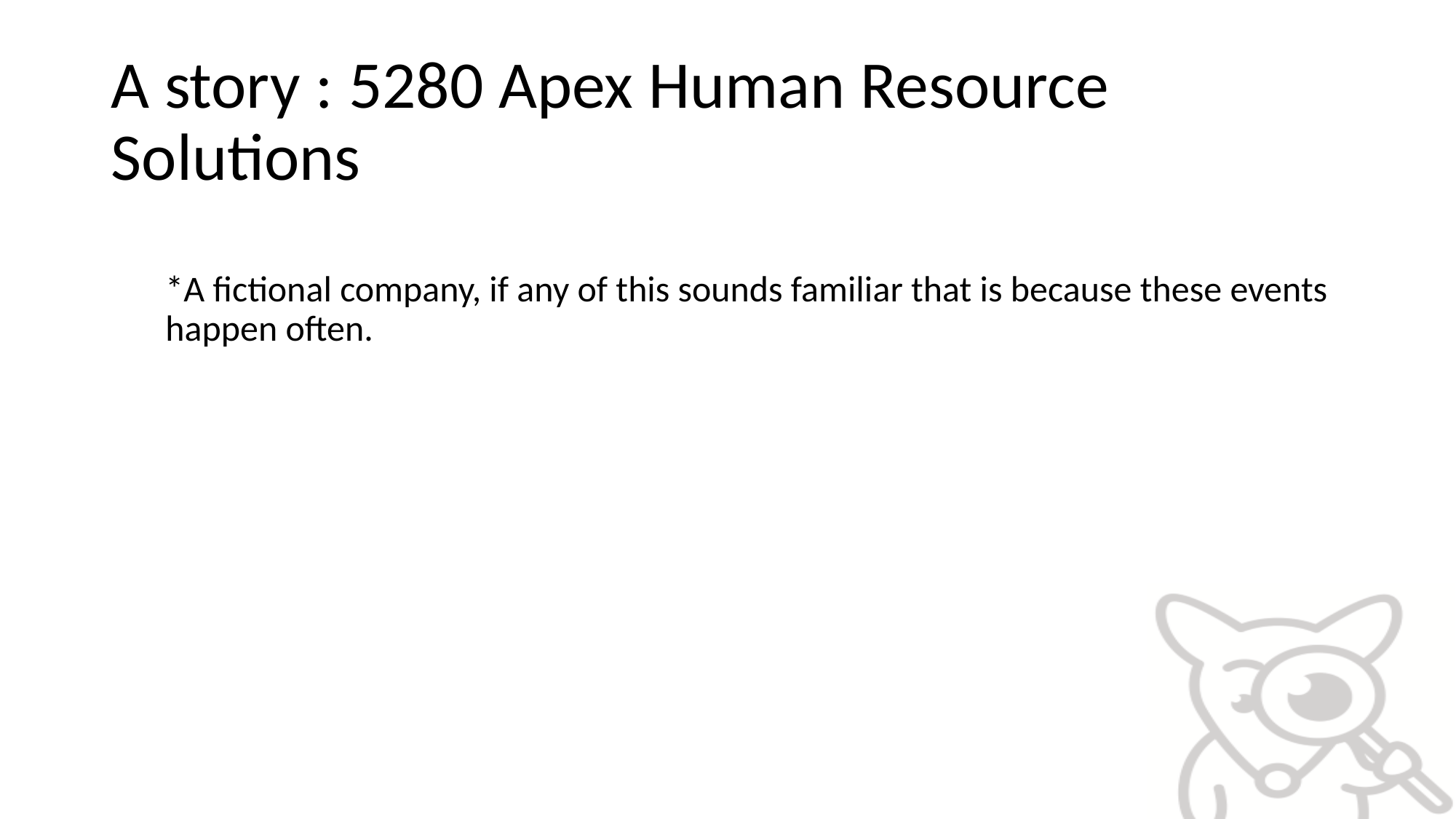

# A story : 5280 Apex Human Resource Solutions

*A fictional company, if any of this sounds familiar that is because these events happen often.